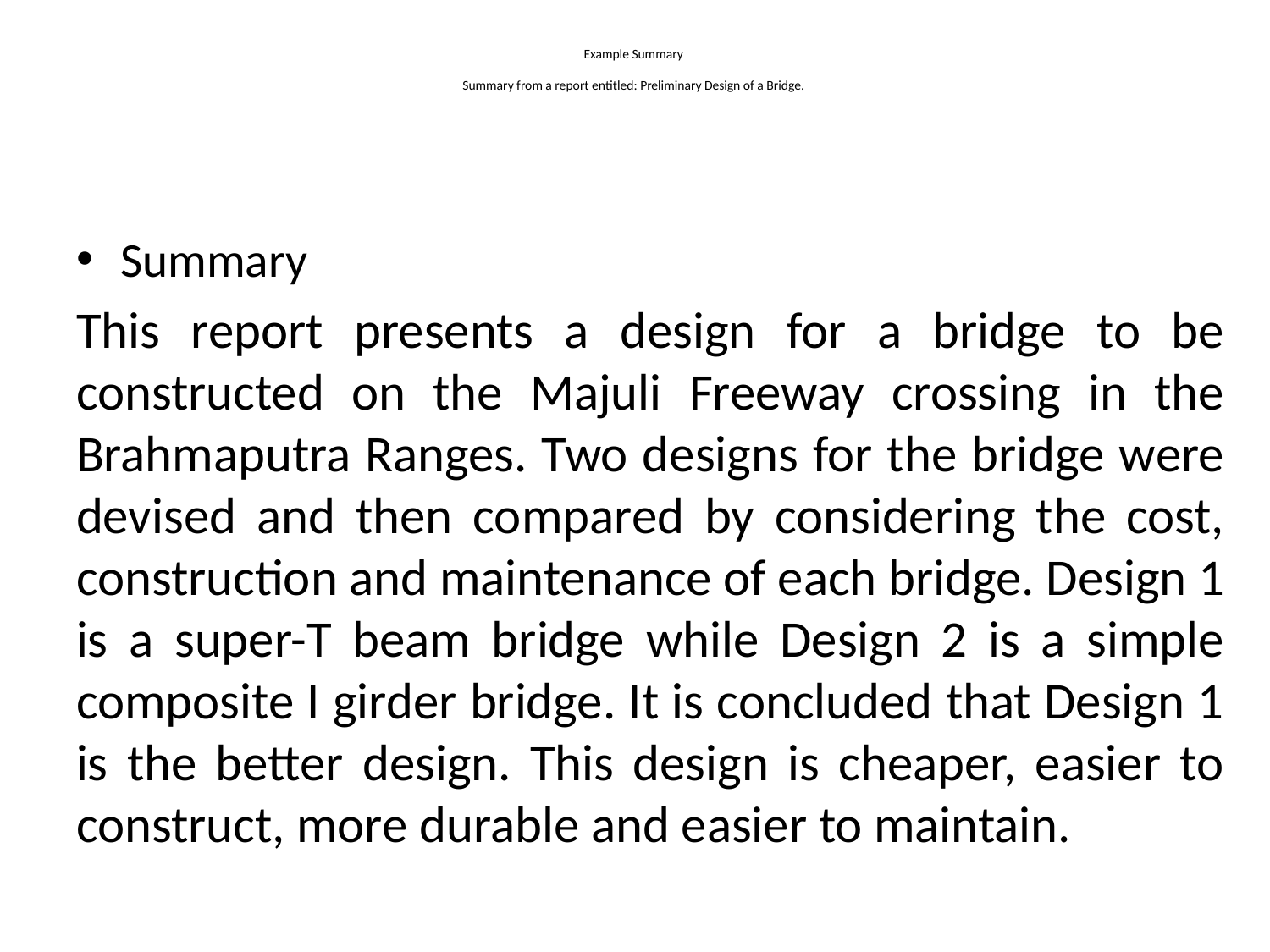

# Example Summary Summary from a report entitled: Preliminary Design of a Bridge.
Summary
This report presents a design for a bridge to be constructed on the Majuli Freeway crossing in the Brahmaputra Ranges. Two designs for the bridge were devised and then compared by considering the cost, construction and maintenance of each bridge. Design 1 is a super-T beam bridge while Design 2 is a simple composite I girder bridge. It is concluded that Design 1 is the better design. This design is cheaper, easier to construct, more durable and easier to maintain.